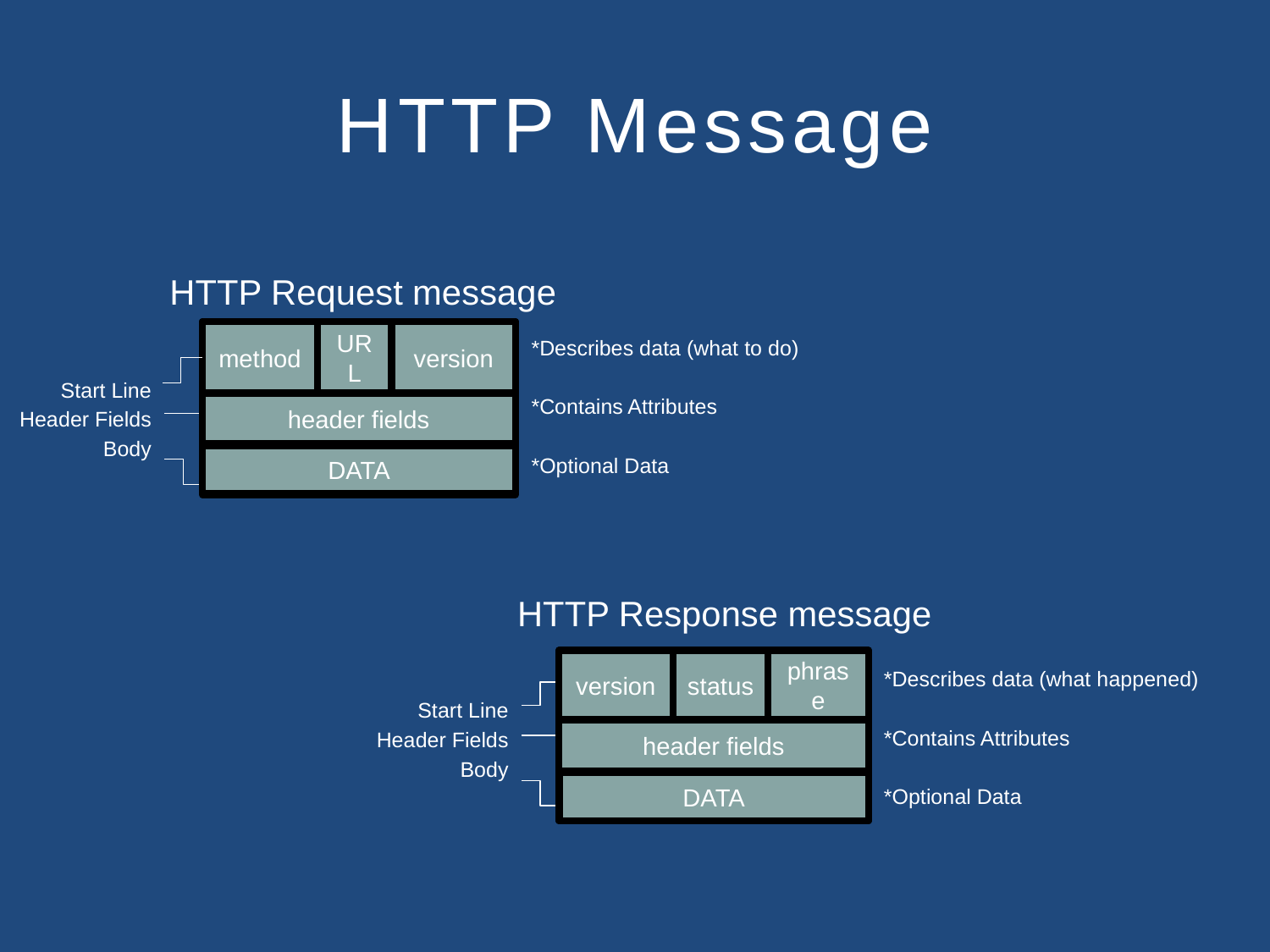

#
HTTP Message
HTTP Request message

URL
version
method
*Describes data (what to do)

*Contains Attributes

*Optional Data
Start Line
Header Fields
Body
header fields

DATA
HTTP Response message

status
version
phrase
*Describes data (what happened)

*Contains Attributes

*Optional Data
Start Line
Header Fields
Body
header fields

DATA